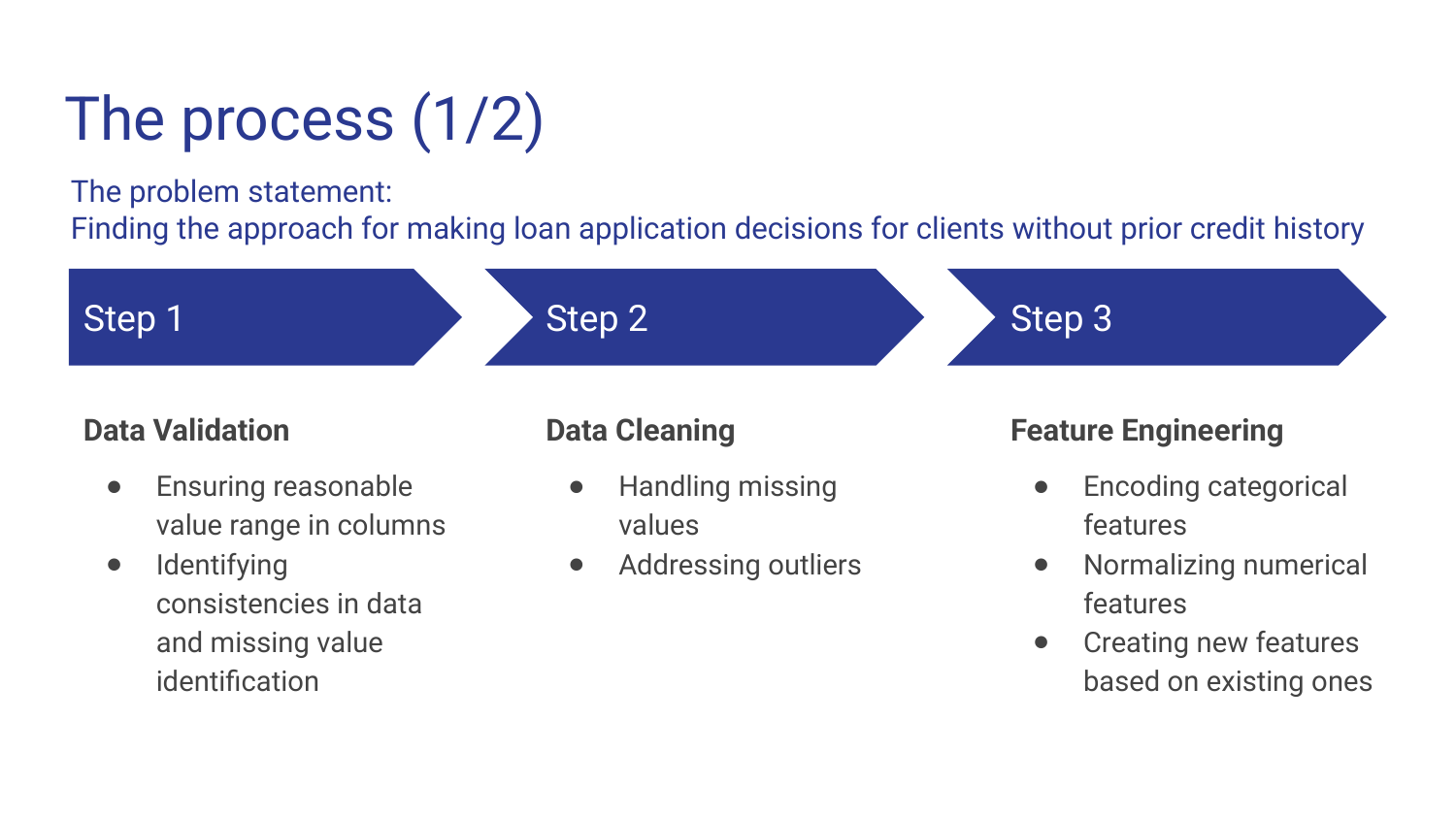

# The process (1/2)
The problem statement:
Finding the approach for making loan application decisions for clients without prior credit history

Step 1
Step 2
Step 3
Data Validation
Ensuring reasonable value range in columns
Identifying consistencies in data and missing value identification

Data Cleaning
Handling missing values
Addressing outliers

Feature Engineering
Encoding categorical features
Normalizing numerical features
Creating new features based on existing ones